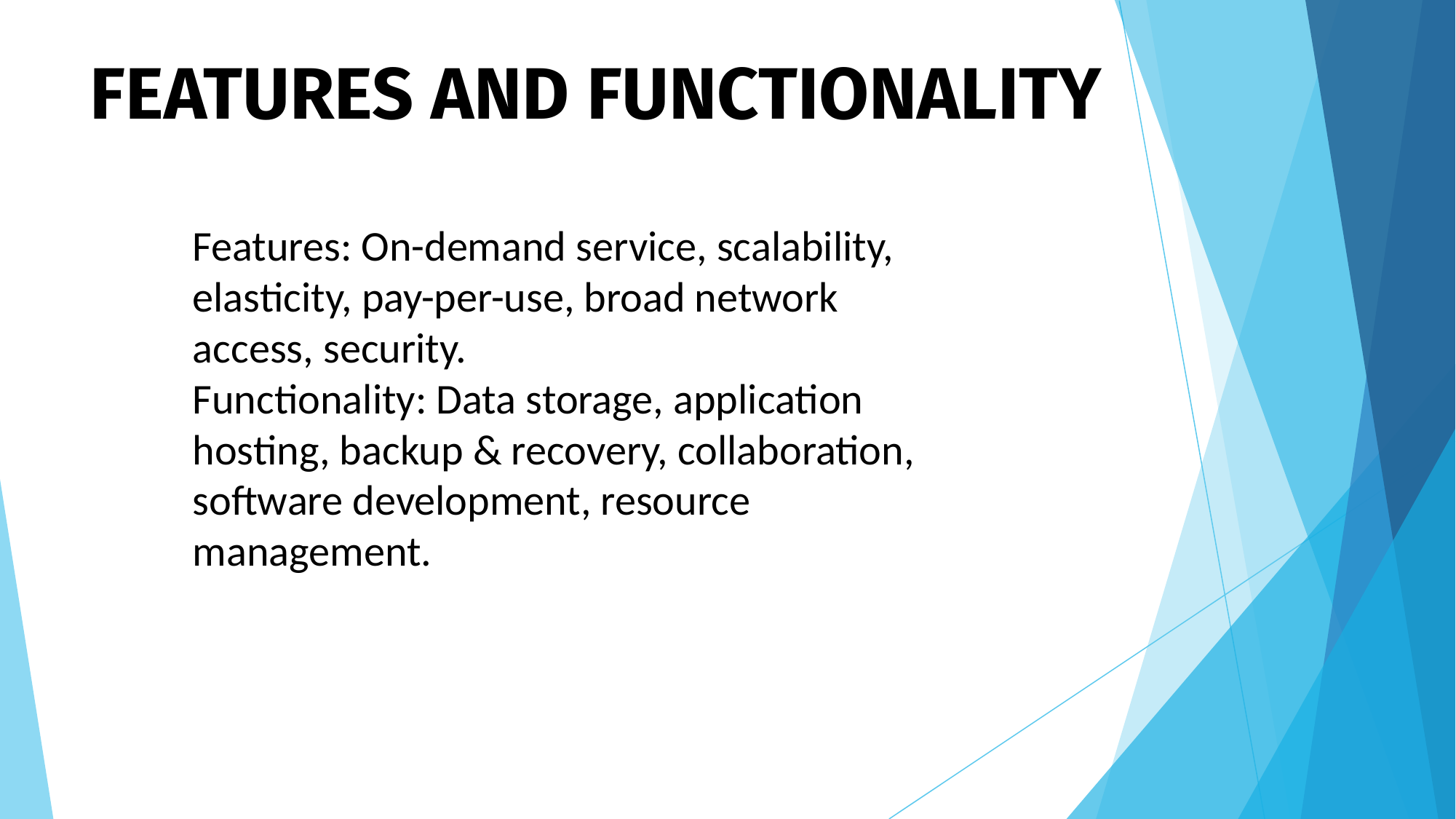

# FEATURES AND FUNCTIONALITY
Features: On-demand service, scalability, elasticity, pay-per-use, broad network access, security.
Functionality: Data storage, application hosting, backup & recovery, collaboration, software development, resource management.